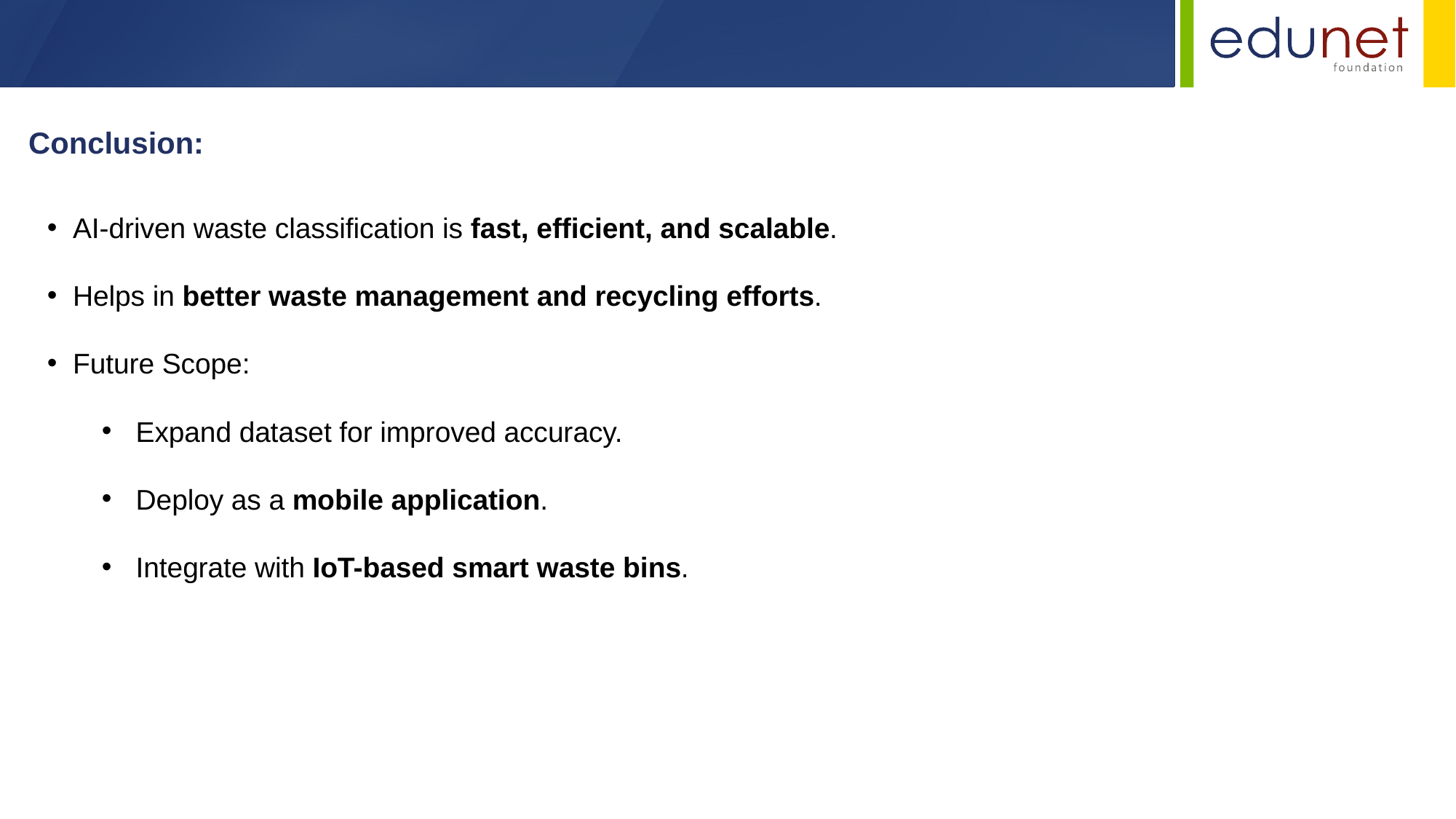

Conclusion:
AI-driven waste classification is fast, efficient, and scalable.

Helps in better waste management and recycling efforts.

Future Scope:

Expand dataset for improved accuracy.

Deploy as a mobile application.

Integrate with IoT-based smart waste bins.